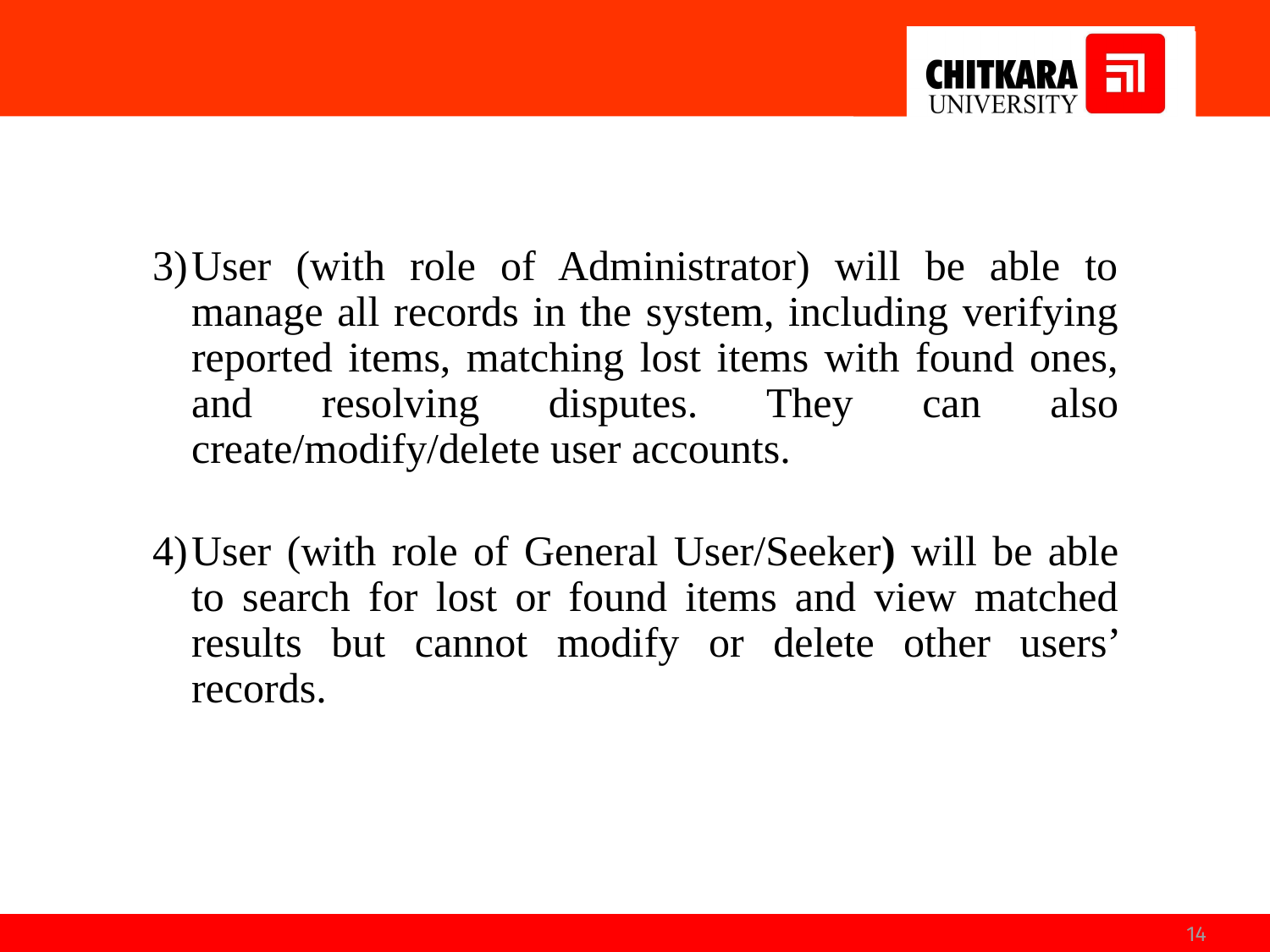

User (with role of Administrator) will be able to manage all records in the system, including verifying reported items, matching lost items with found ones, and resolving disputes. They can also create/modify/delete user accounts.

User (with role of General User/Seeker) will be able to search for lost or found items and view matched results but cannot modify or delete other users’ records.
14